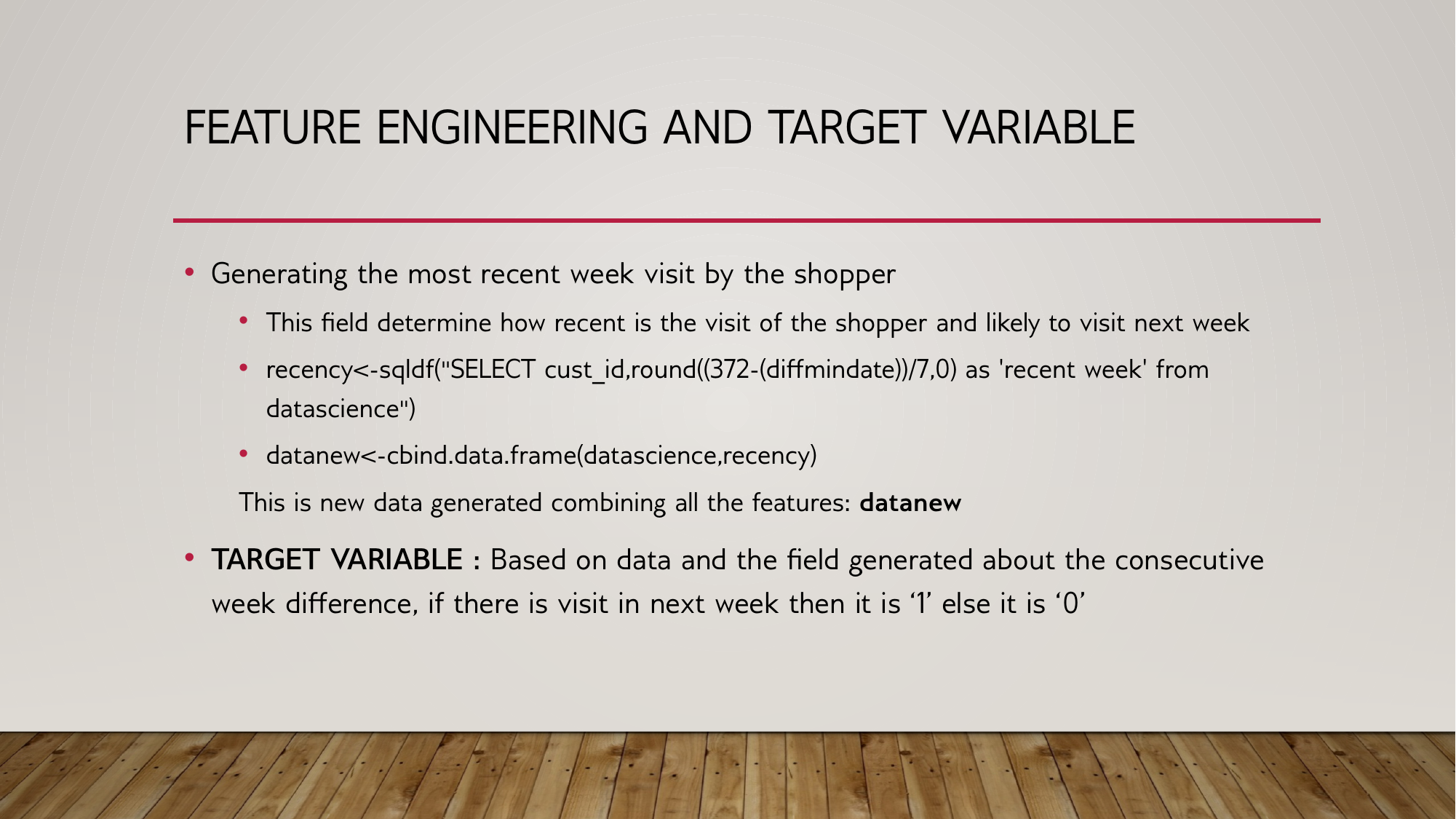

# Feature engineering and Target variable
Generating the most recent week visit by the shopper
This field determine how recent is the visit of the shopper and likely to visit next week
recency<-sqldf("SELECT cust_id,round((372-(diffmindate))/7,0) as 'recent week' from datascience")
datanew<-cbind.data.frame(datascience,recency)
This is new data generated combining all the features: datanew
TARGET VARIABLE : Based on data and the field generated about the consecutive week difference, if there is visit in next week then it is ‘1’ else it is ‘0’